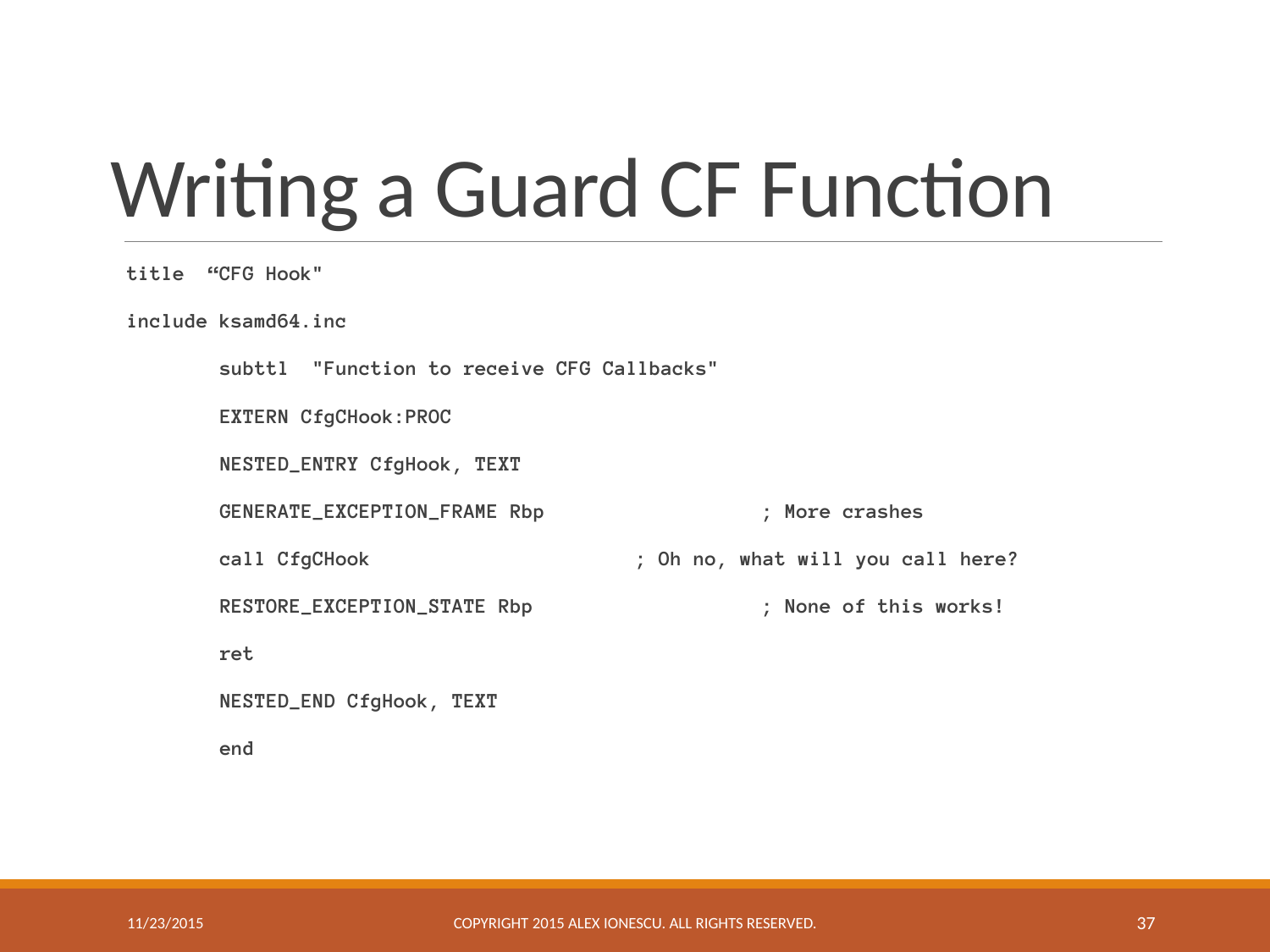

# Writing a Guard CF Function
title  “CFG Hook"
include ksamd64.inc
        subttl  "Function to receive CFG Callbacks"
        EXTERN CfgCHook:PROC
        NESTED_ENTRY CfgHook, TEXT
        GENERATE_EXCEPTION_FRAME Rbp		; More crashes
        call CfgCHook		           ; Oh no, what will you call here?
        RESTORE_EXCEPTION_STATE Rbp		; None of this works!
        ret
        NESTED_END CfgHook, TEXT
        end

11/23/2015
Copyright 2015 ALEX IONESCU. ALL RIGHTS RESERVED.
37